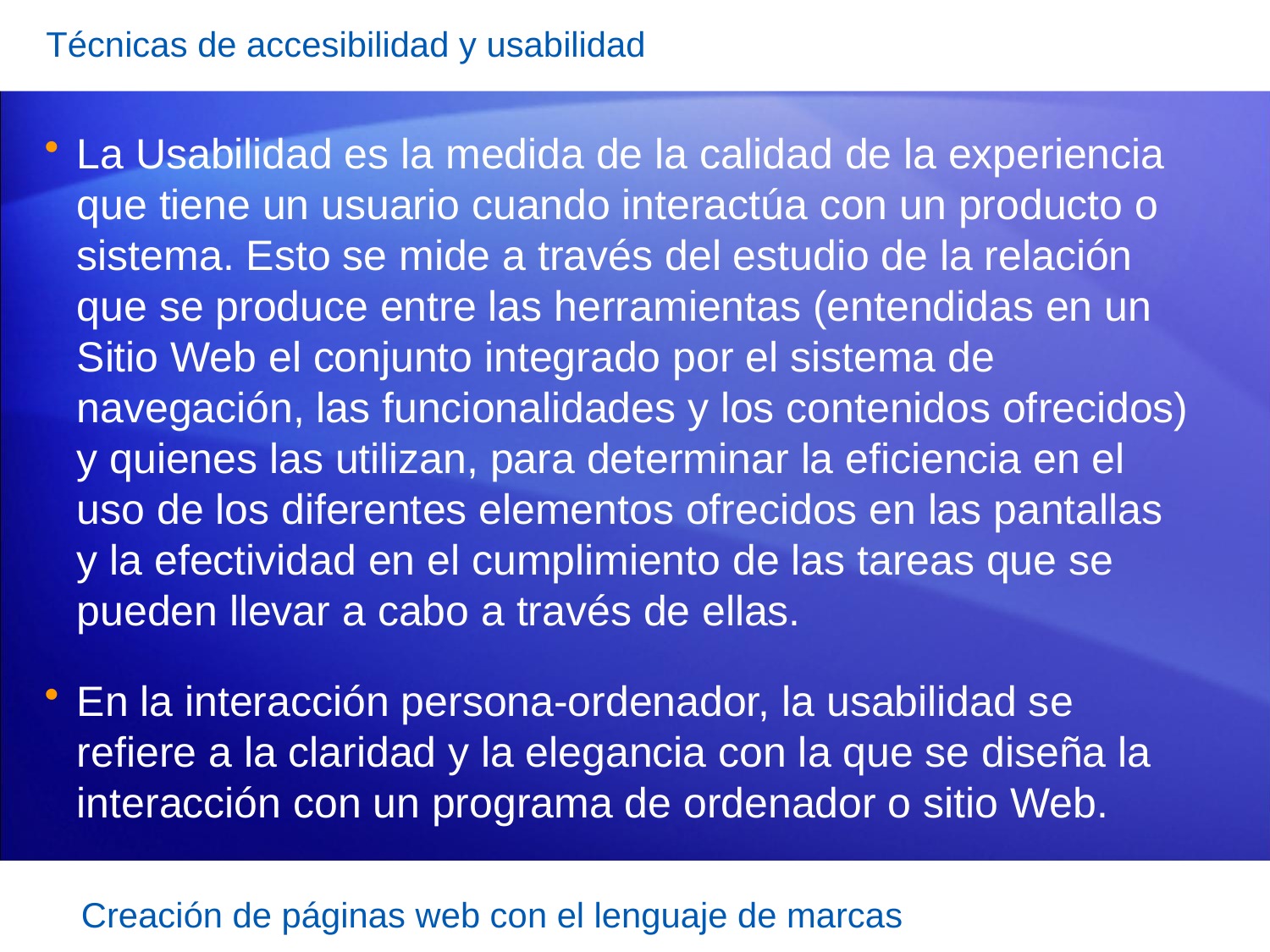

Técnicas de accesibilidad y usabilidad

La Usabilidad es la medida de la calidad de la experiencia que tiene un usuario cuando interactúa con un producto o sistema. Esto se mide a través del estudio de la relación que se produce entre las herramientas (entendidas en un Sitio Web el conjunto integrado por el sistema de navegación, las funcionalidades y los contenidos ofrecidos) y quienes las utilizan, para determinar la eficiencia en el uso de los diferentes elementos ofrecidos en las pantallas y la efectividad en el cumplimiento de las tareas que se pueden llevar a cabo a través de ellas.
En la interacción persona-ordenador, la usabilidad se refiere a la claridad y la elegancia con la que se diseña la interacción con un programa de ordenador o sitio Web.
Creación de páginas web con el lenguaje de marcas